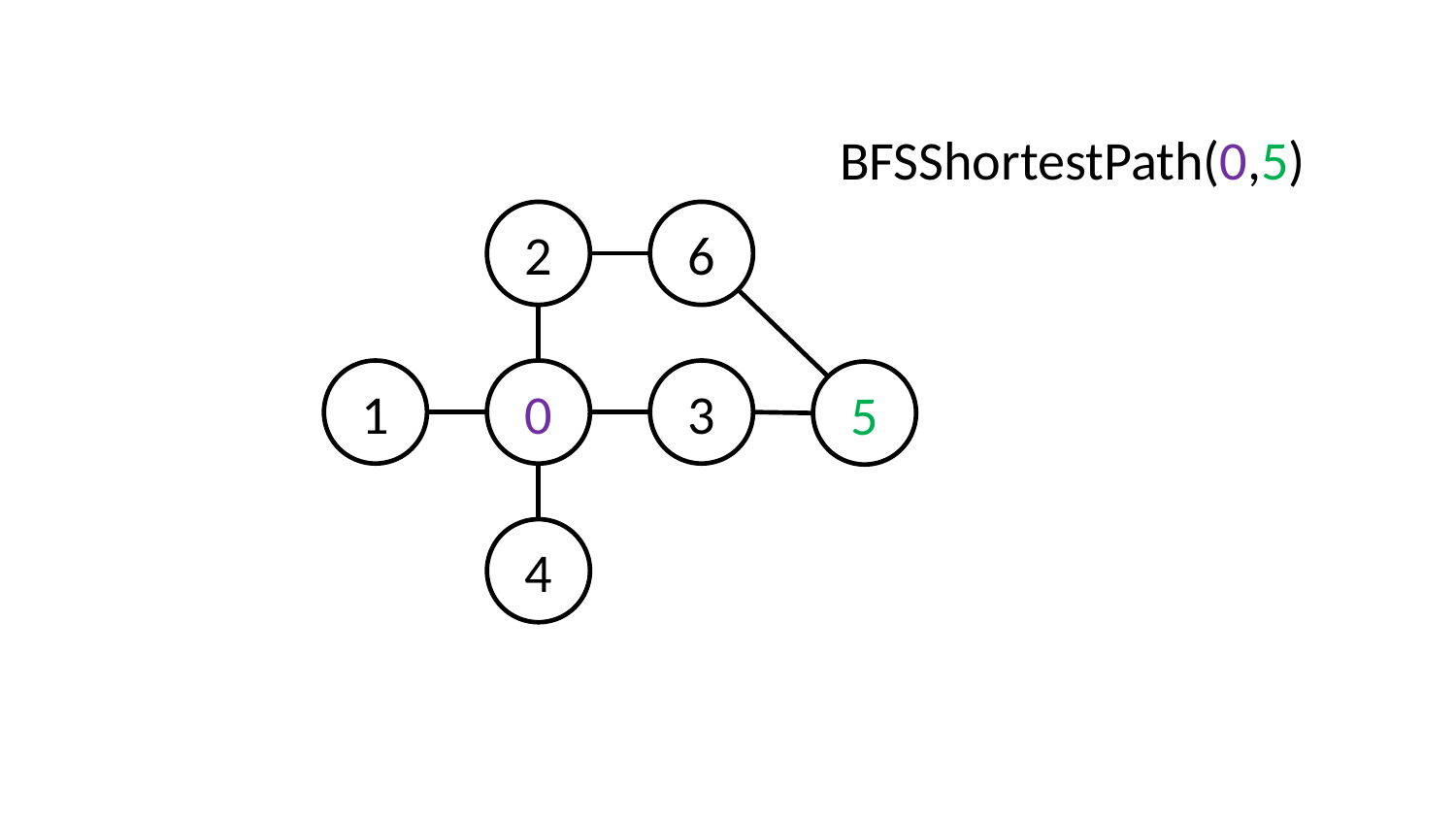

BFSShortestPath(0,5)
6
2
1
3
0
5
4